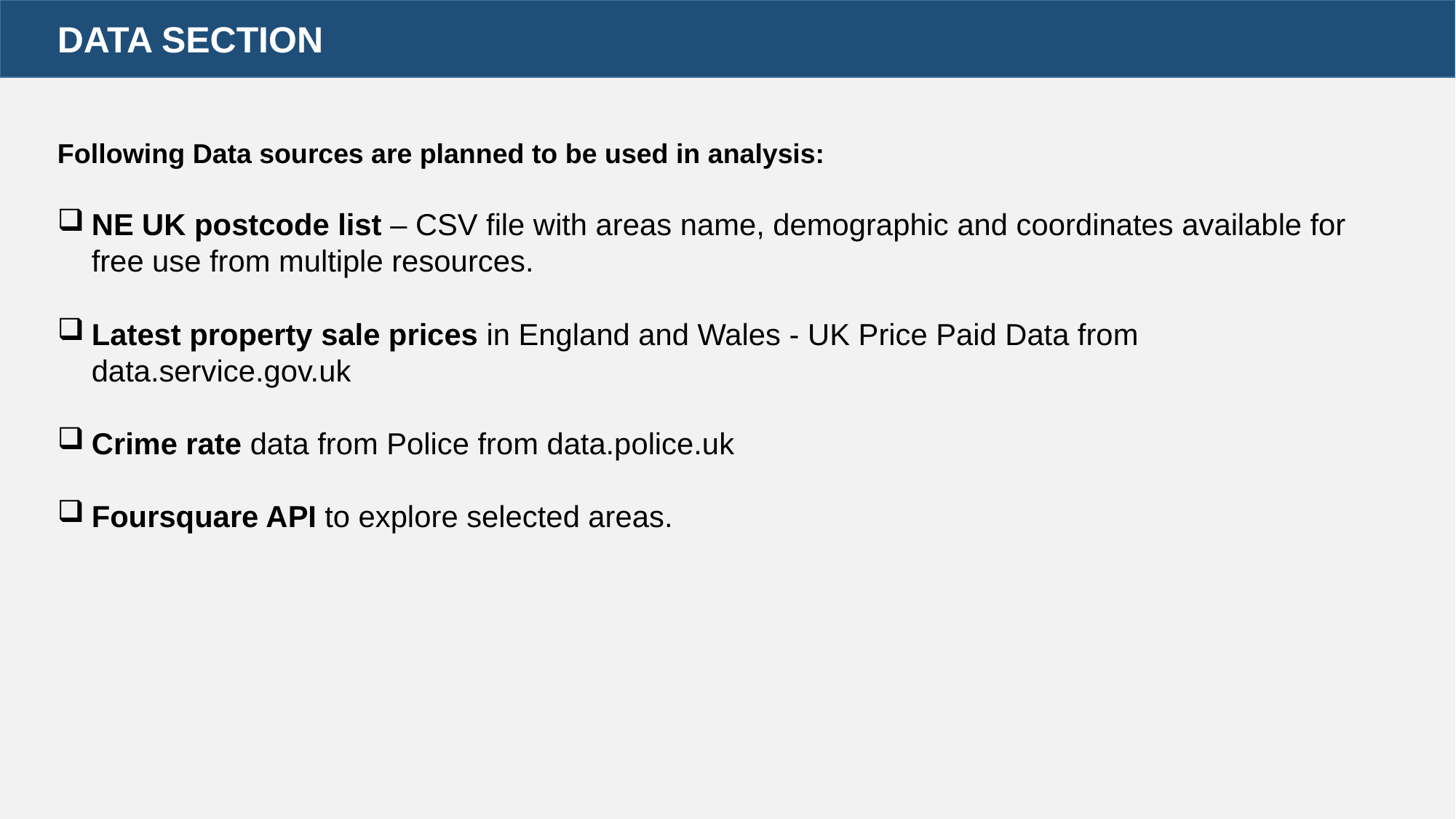

DATA SECTION
Following Data sources are planned to be used in analysis:

NE UK postcode list – CSV file with areas name, demographic and coordinates available for free use from multiple resources.

Latest property sale prices in England and Wales - UK Price Paid Data from data.service.gov.uk

Crime rate data from Police from data.police.uk

Foursquare API to explore selected areas.